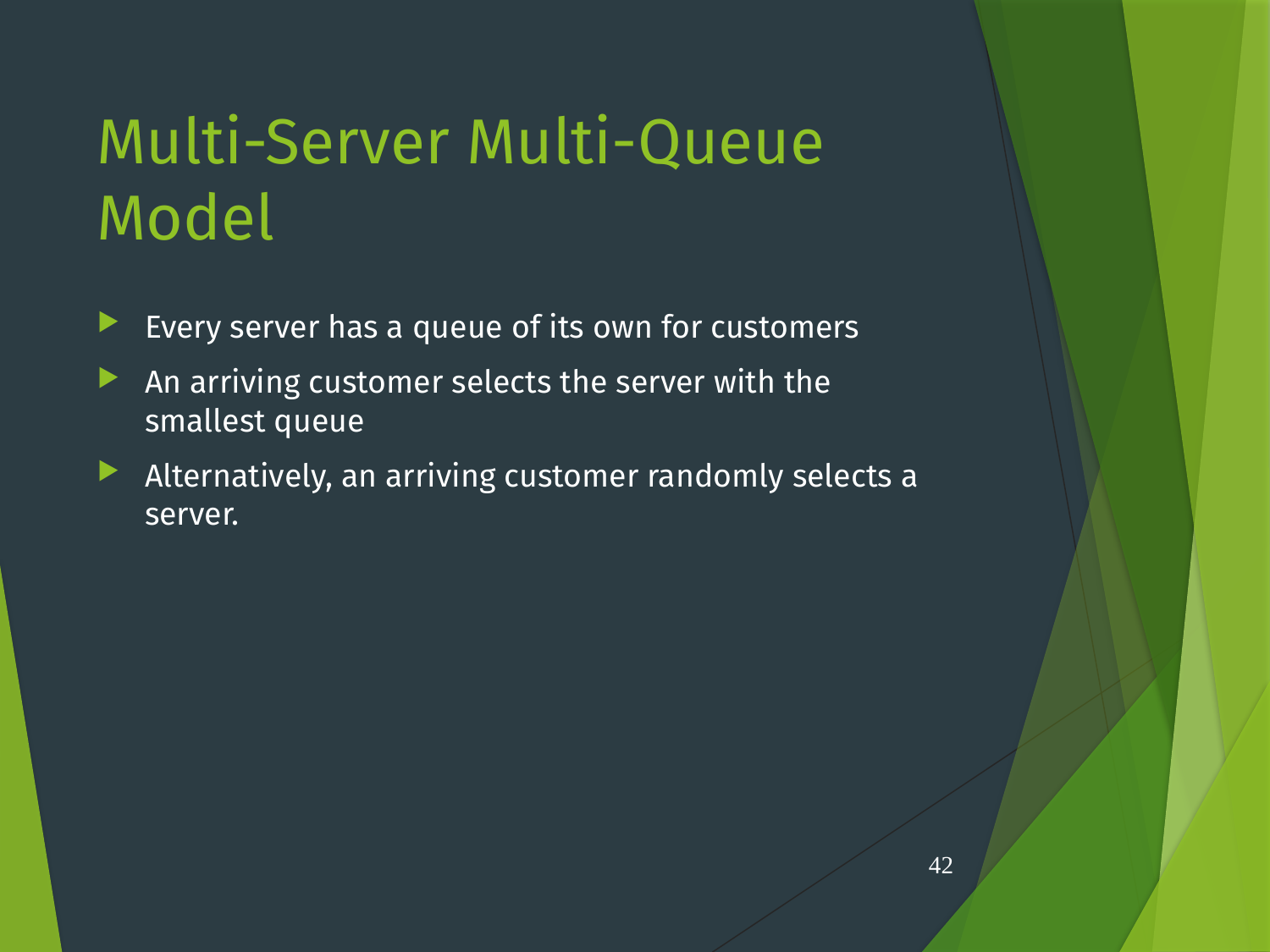

# Multi-Server Multi-Queue Model
Every server has a queue of its own for customers
An arriving customer selects the server with the smallest queue
Alternatively, an arriving customer randomly selects a server.
42